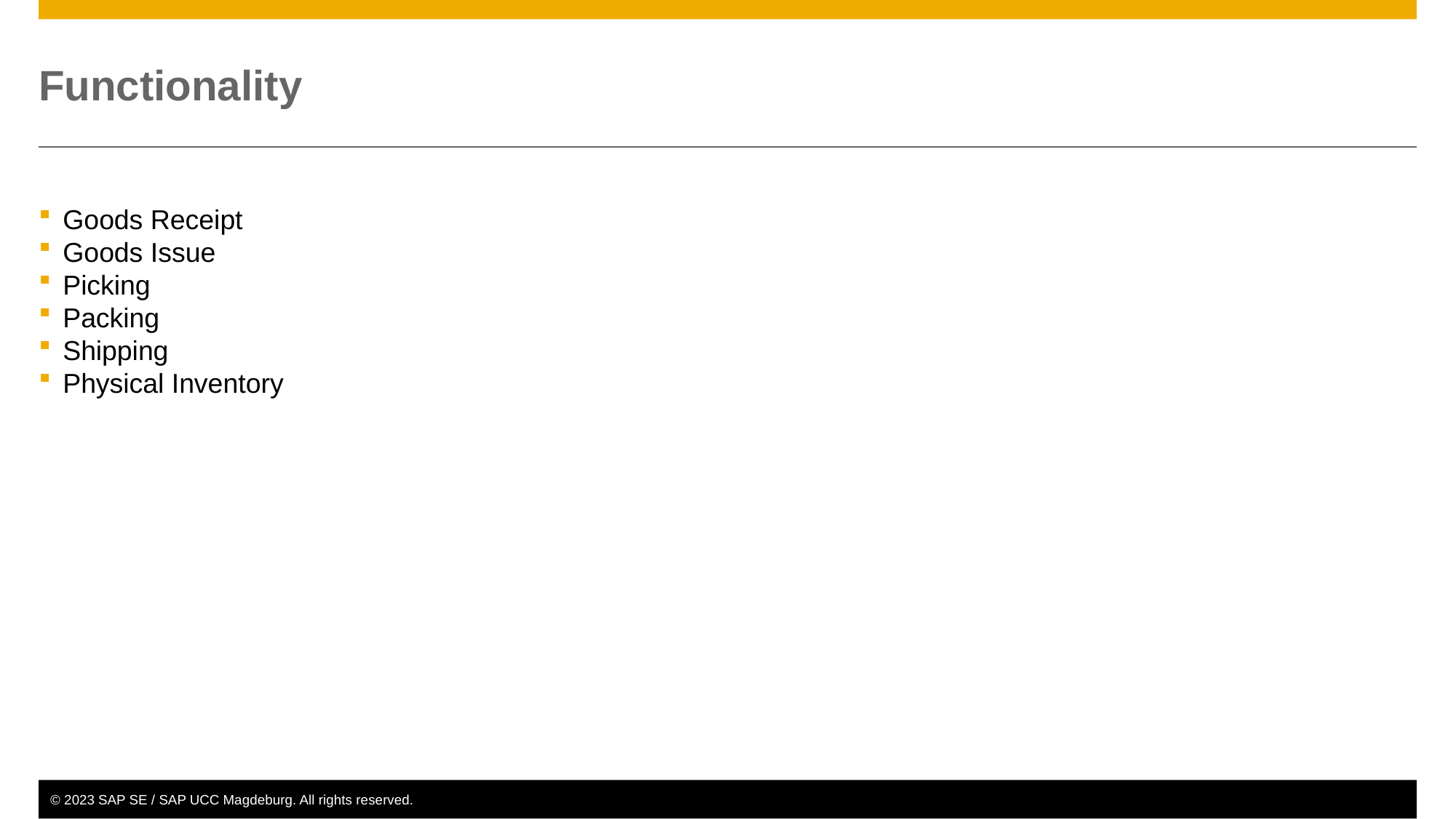

# Functionality
Goods Receipt
Goods Issue
Picking
Packing
Shipping
Physical Inventory